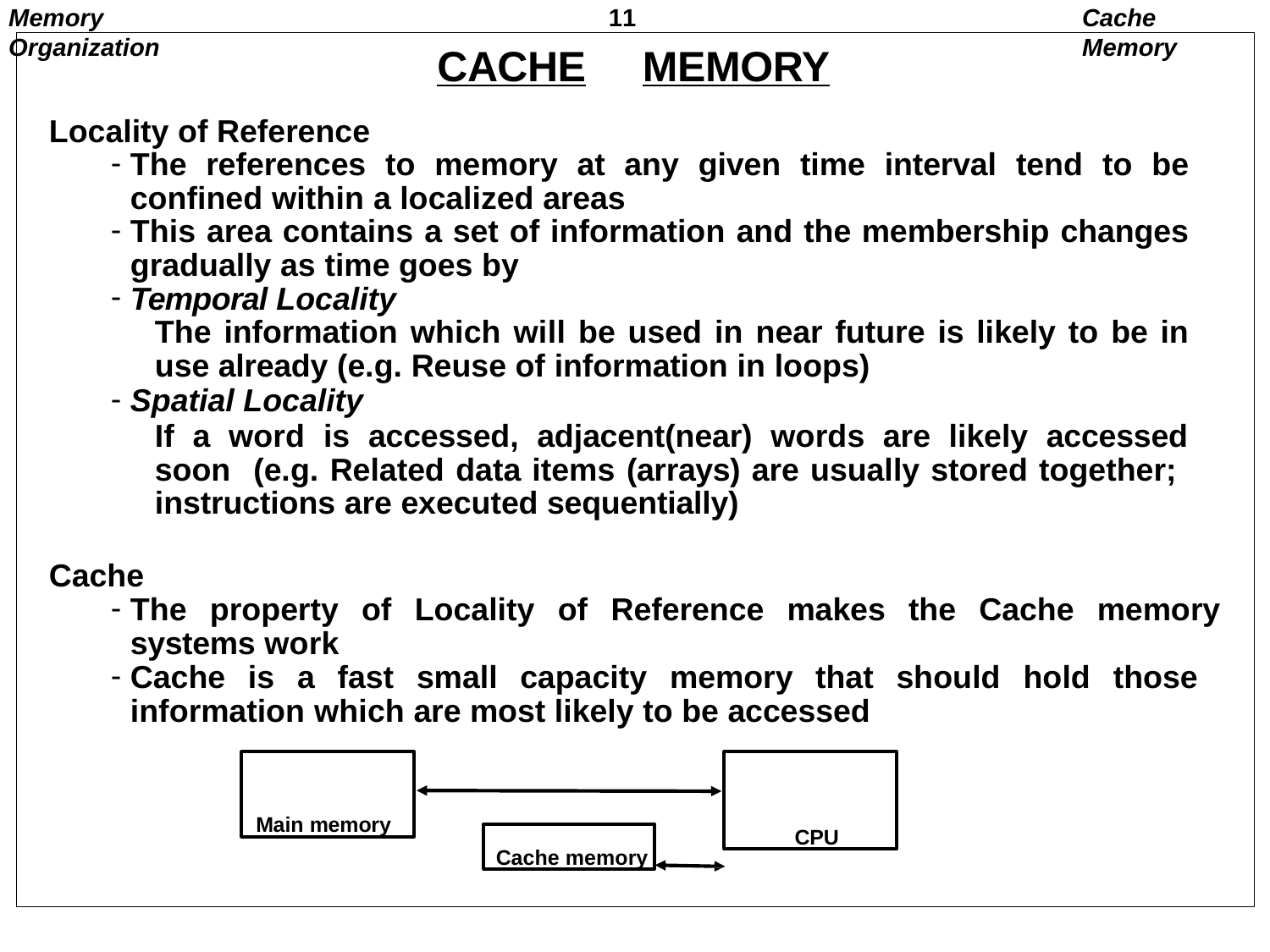

Memory Organization
11
Cache Memory
CACHE	MEMORY
Locality of Reference
The references to memory at any given time interval tend to be confined within a localized areas
This area contains a set of information and the membership changes gradually as time goes by
Temporal Locality
The information which will be used in near future is likely to be in use already (e.g. Reuse of information in loops)
Spatial Locality
If a word is accessed, adjacent(near) words are likely accessed soon  (e.g. Related data items (arrays) are usually stored together;  instructions are executed sequentially)

Cache
The property of Locality of Reference makes the Cache memory systems work
Cache is a fast small capacity memory that should hold those  information which are most likely to be accessed

Main memory

CPU

Cache memory